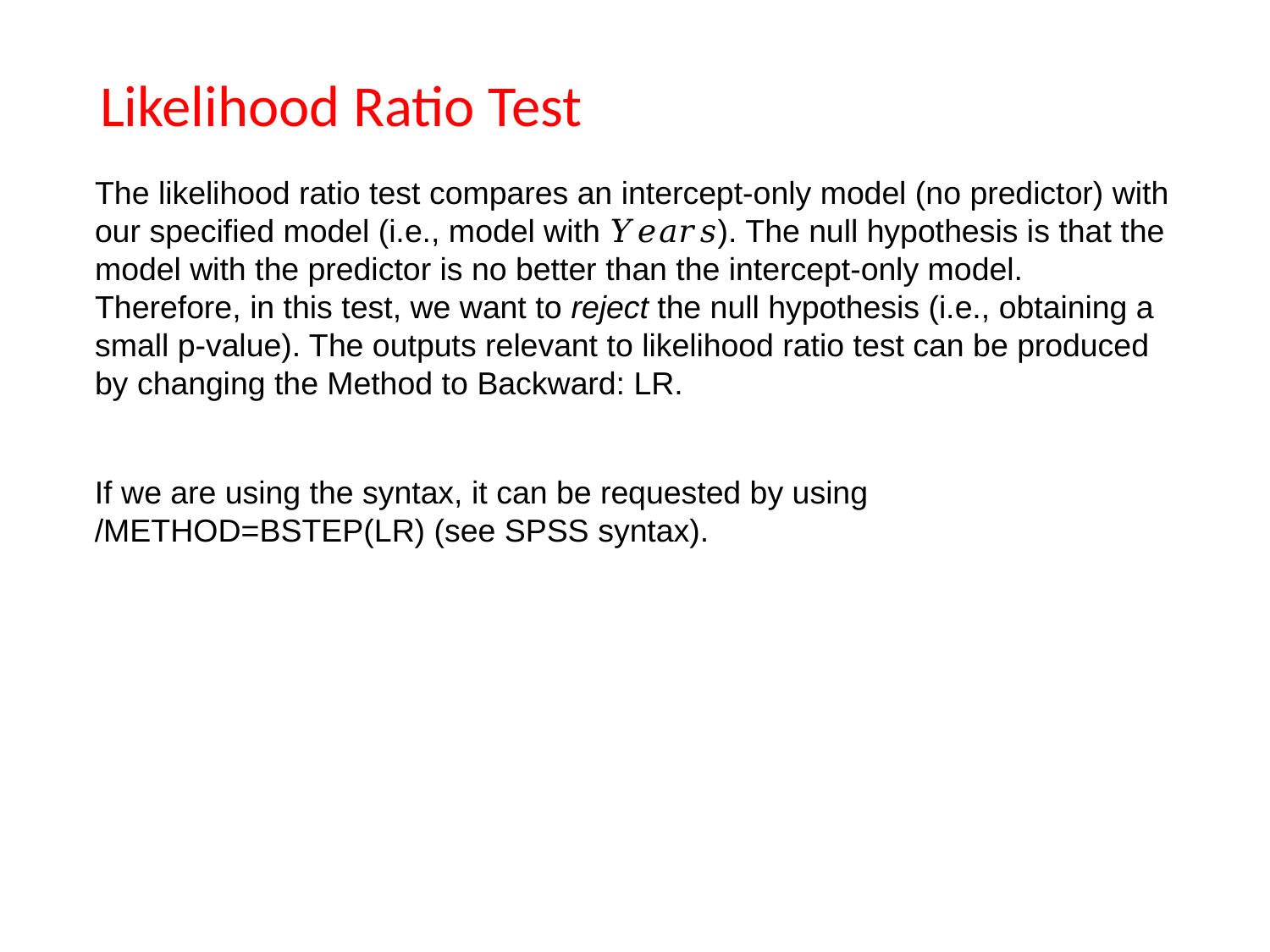

# Likelihood Ratio Test
The likelihood ratio test compares an intercept-only model (no predictor) with our specified model (i.e., model with 𝑌𝑒𝑎𝑟𝑠). The null hypothesis is that the model with the predictor is no better than the intercept-only model. Therefore, in this test, we want to reject the null hypothesis (i.e., obtaining a small p-value). The outputs relevant to likelihood ratio test can be produced by changing the Method to Backward: LR.
If we are using the syntax, it can be requested by using /METHOD=BSTEP(LR) (see SPSS syntax).